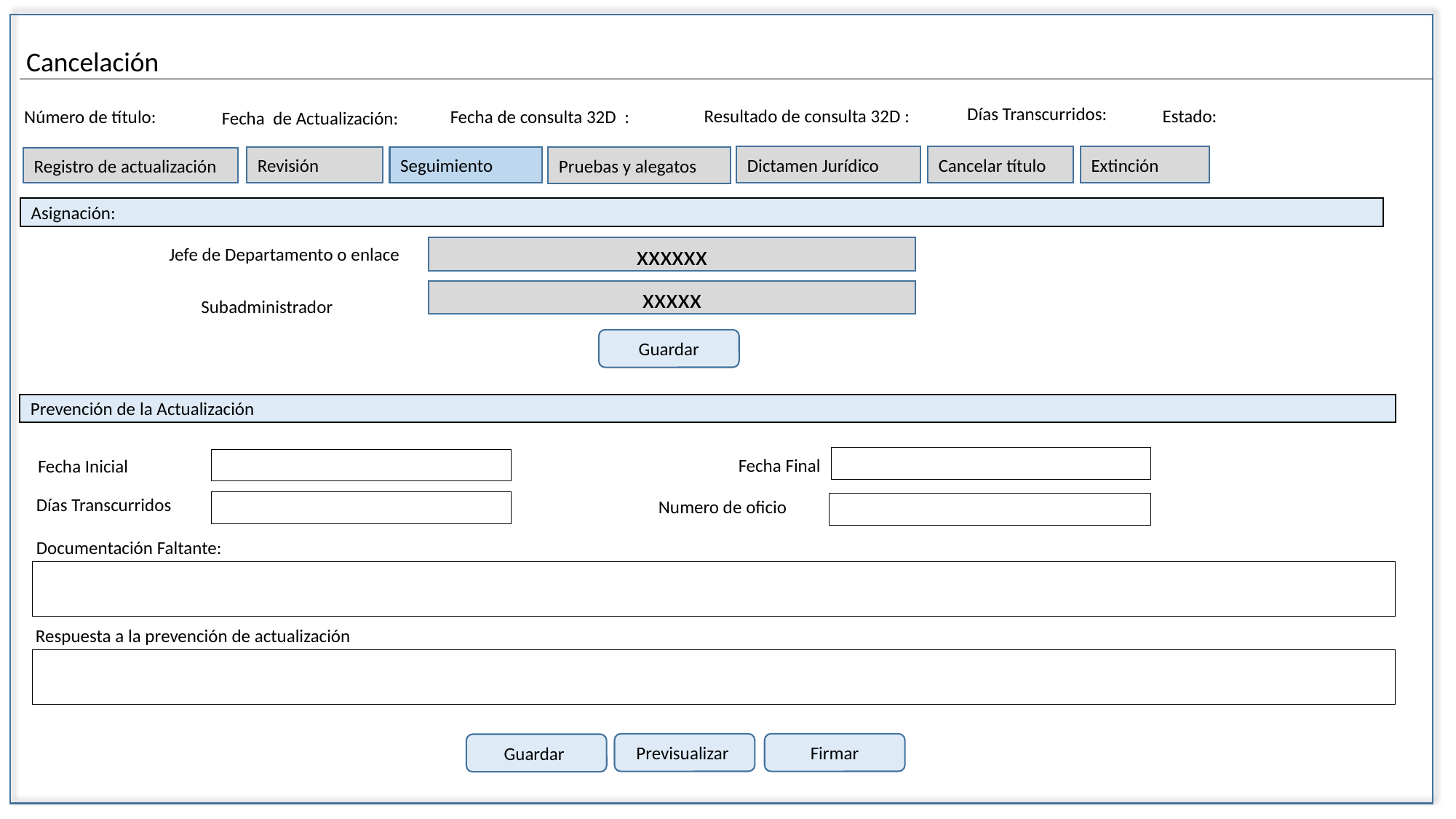

Cancelación
Días Transcurridos:
Estado:
Resultado de consulta 32D :
Fecha de consulta 32D  :
Número de título:
Fecha  de Actualización:
Dictamen Jurídico
Cancelar título
Extinción
Pruebas y alegatos
Seguimiento
Revisión
Registro de actualización
Asignación:
Jefe de Departamento o enlace
xxxxxx
xxxxx
Subadministrador
Guardar
Prevención de la Actualización
Fecha Final
Fecha Inicial
Días Transcurridos
Numero de oficio
Documentación Faltante:
Respuesta a la prevención de actualización
Previsualizar
Firmar
Guardar